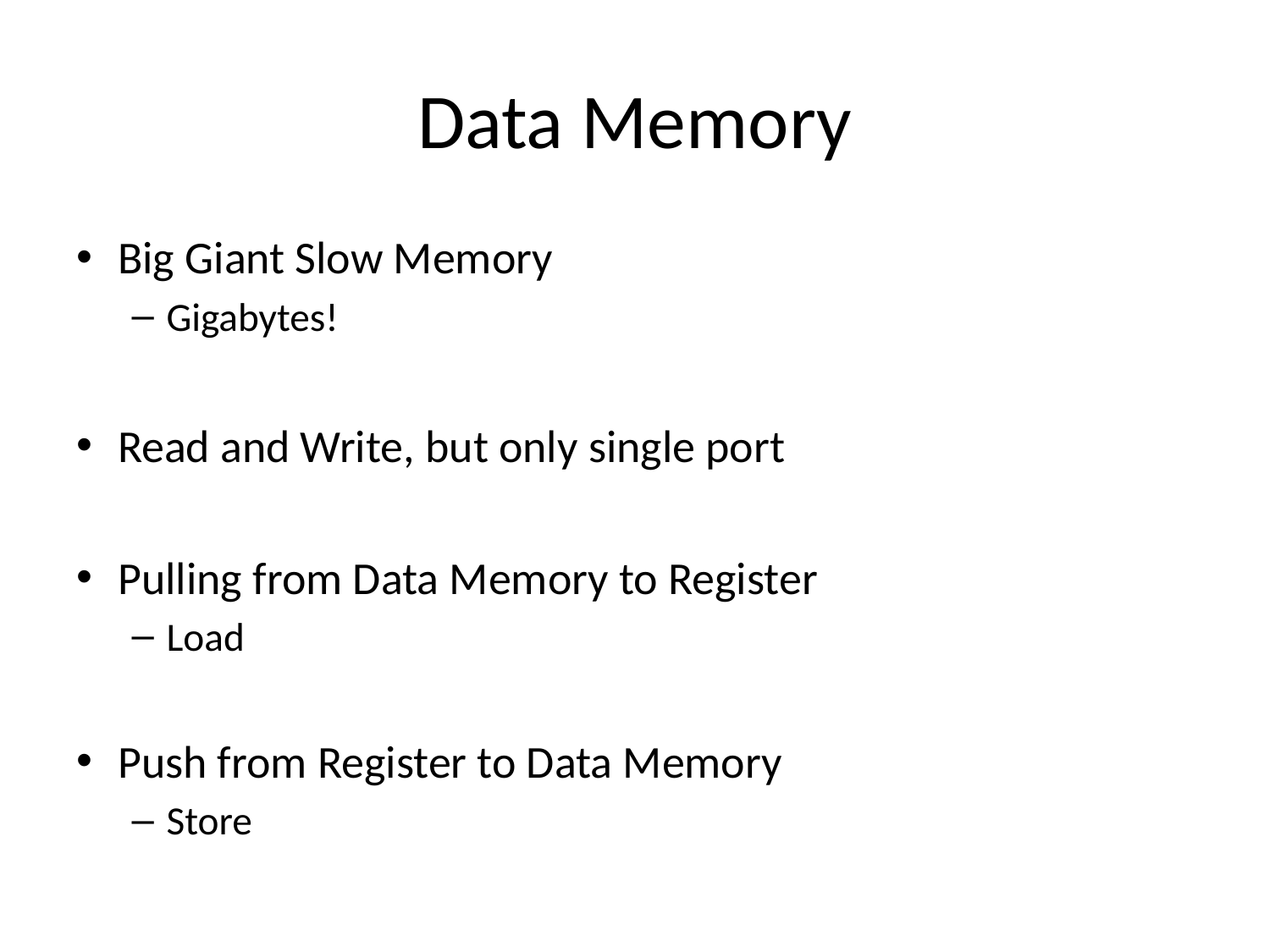

# Data Memory
Big Giant Slow Memory
Gigabytes!

Read and Write, but only single port

Pulling from Data Memory to Register
Load

Push from Register to Data Memory
Store